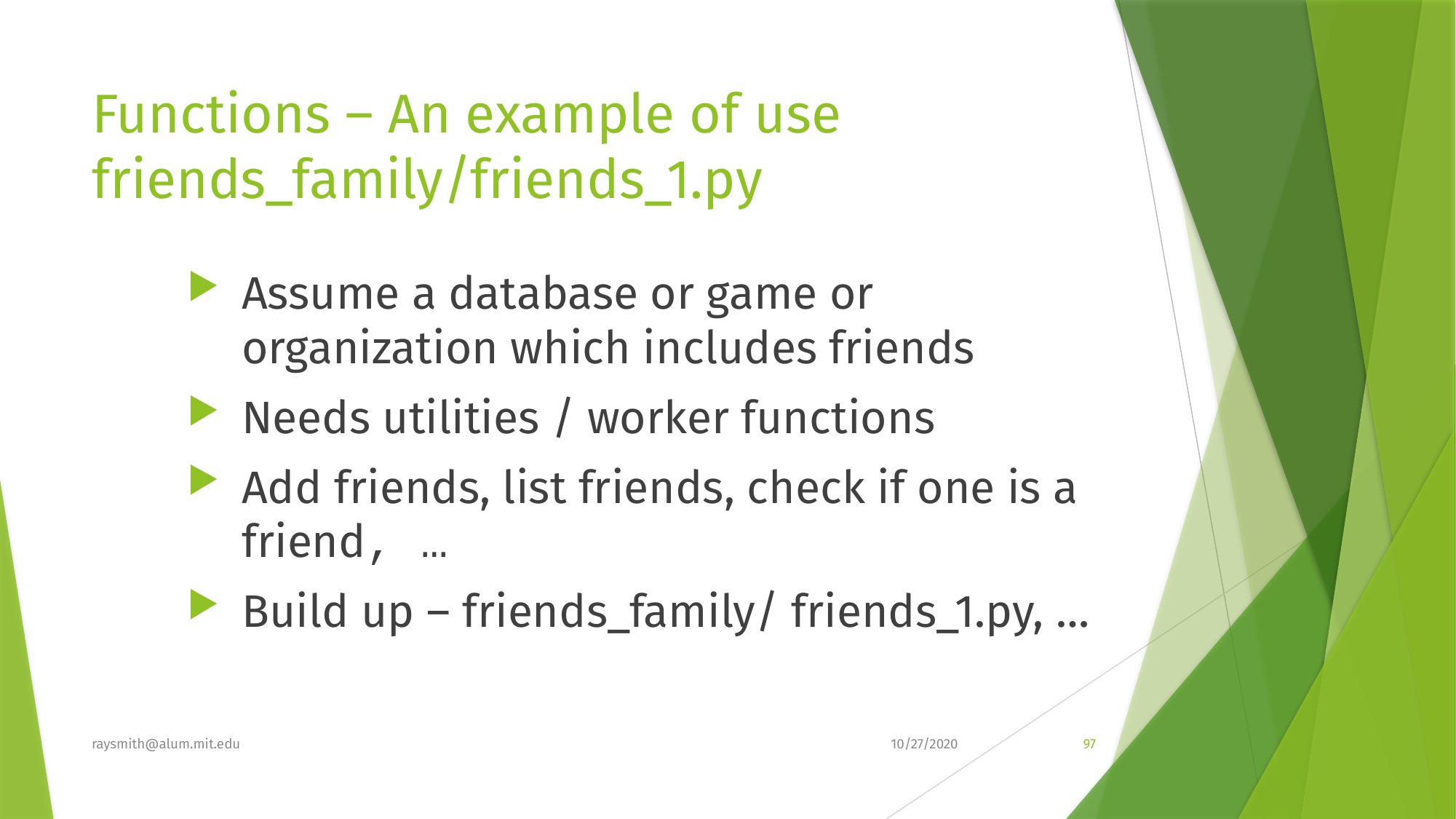

# Functions – An example of use friends_family/friends_1.py
Assume a database or game or organization which includes friends
Needs utilities / worker functions
Add friends, list friends, check if one is a friend, …
Build up – friends_family/ friends_1.py, …
raysmith@alum.mit.edu
10/27/2020
97